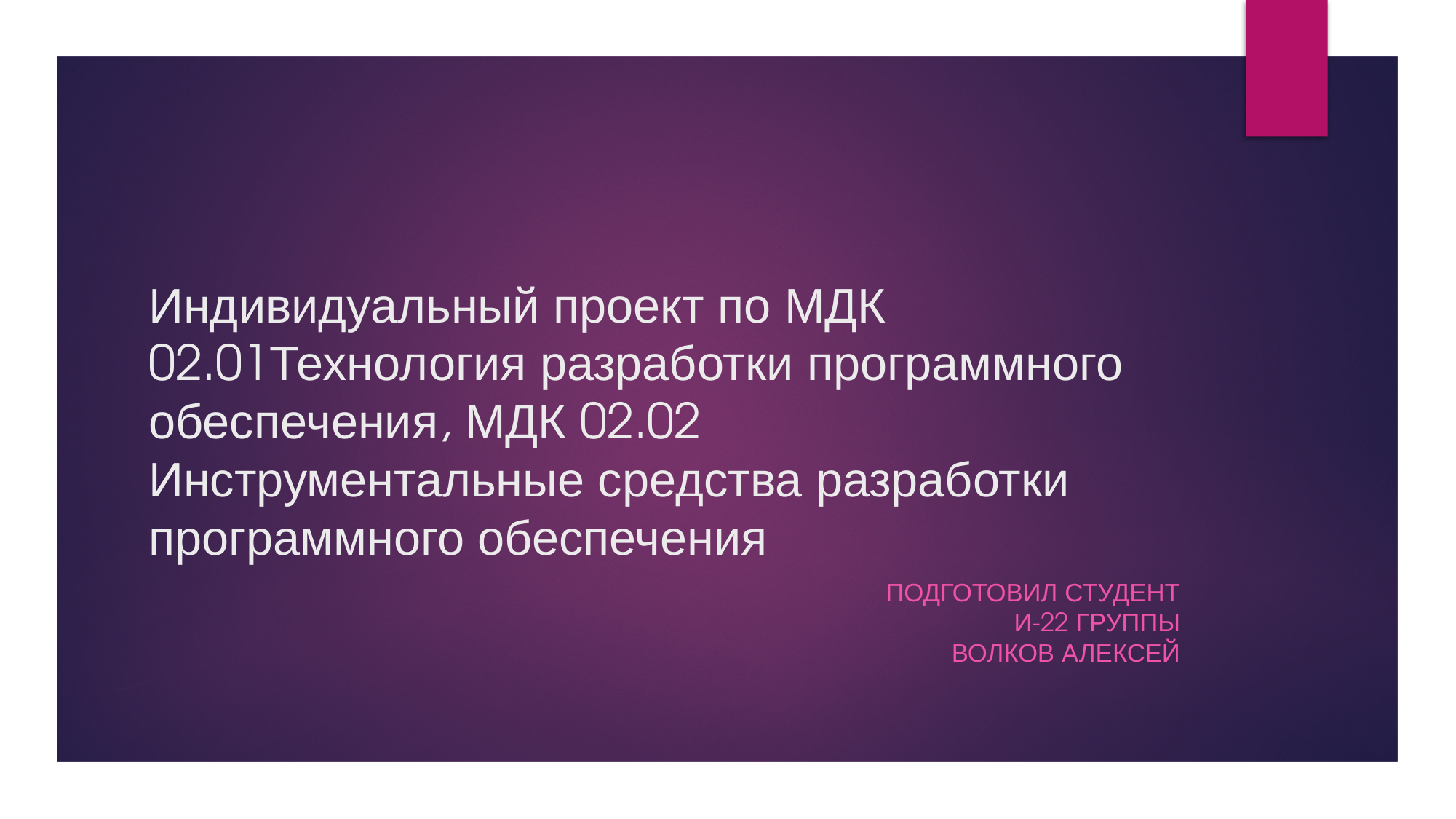

# Индивидуальный проект по МДК 02.01Технология разработки программного обеспечения, МДК 02.02 Инструментальные средства разработки программного обеспечения
Подготовил студент
и-22 группы
Волков Алексей